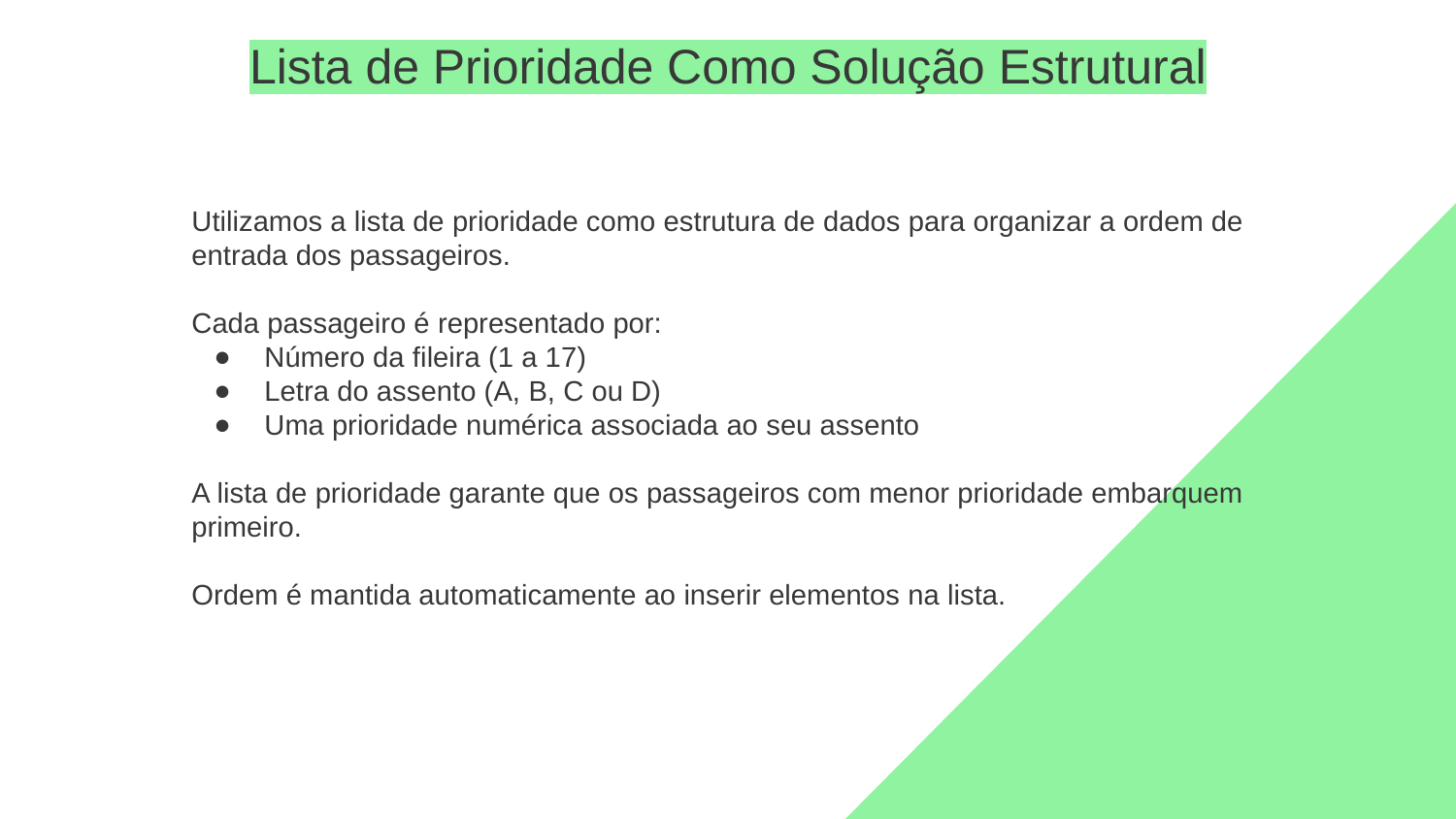

Lista de Prioridade Como Solução Estrutural
Utilizamos a lista de prioridade como estrutura de dados para organizar a ordem de entrada dos passageiros.

Cada passageiro é representado por:
Número da fileira (1 a 17)
Letra do assento (A, B, C ou D)
Uma prioridade numérica associada ao seu assento

A lista de prioridade garante que os passageiros com menor prioridade embarquem primeiro.

Ordem é mantida automaticamente ao inserir elementos na lista.